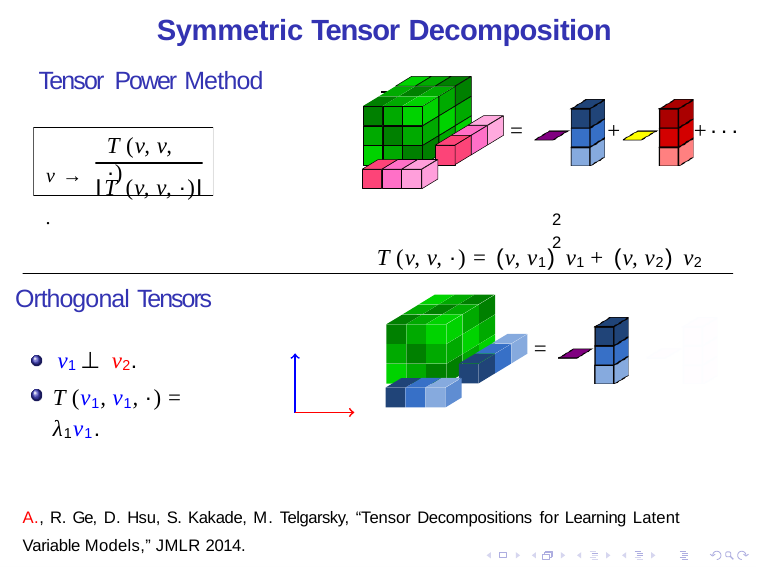

# Symmetric Tensor Decomposition
Tensor  Power Method

=	+
+···

T (v, v, ·)

v → IT (v, v, ·)I  .

2	2
T (v, v, ·) = (v, v1) v1 + (v, v2) v2

Orthogonal Tensors

=

 v1 ⊥ v2.
T (v1, v1, ·) = λ1v1.

A., R. Ge, D. Hsu, S. Kakade, M. Telgarsky, “Tensor Decompositions for Learning Latent
Variable Models,” JMLR 2014.